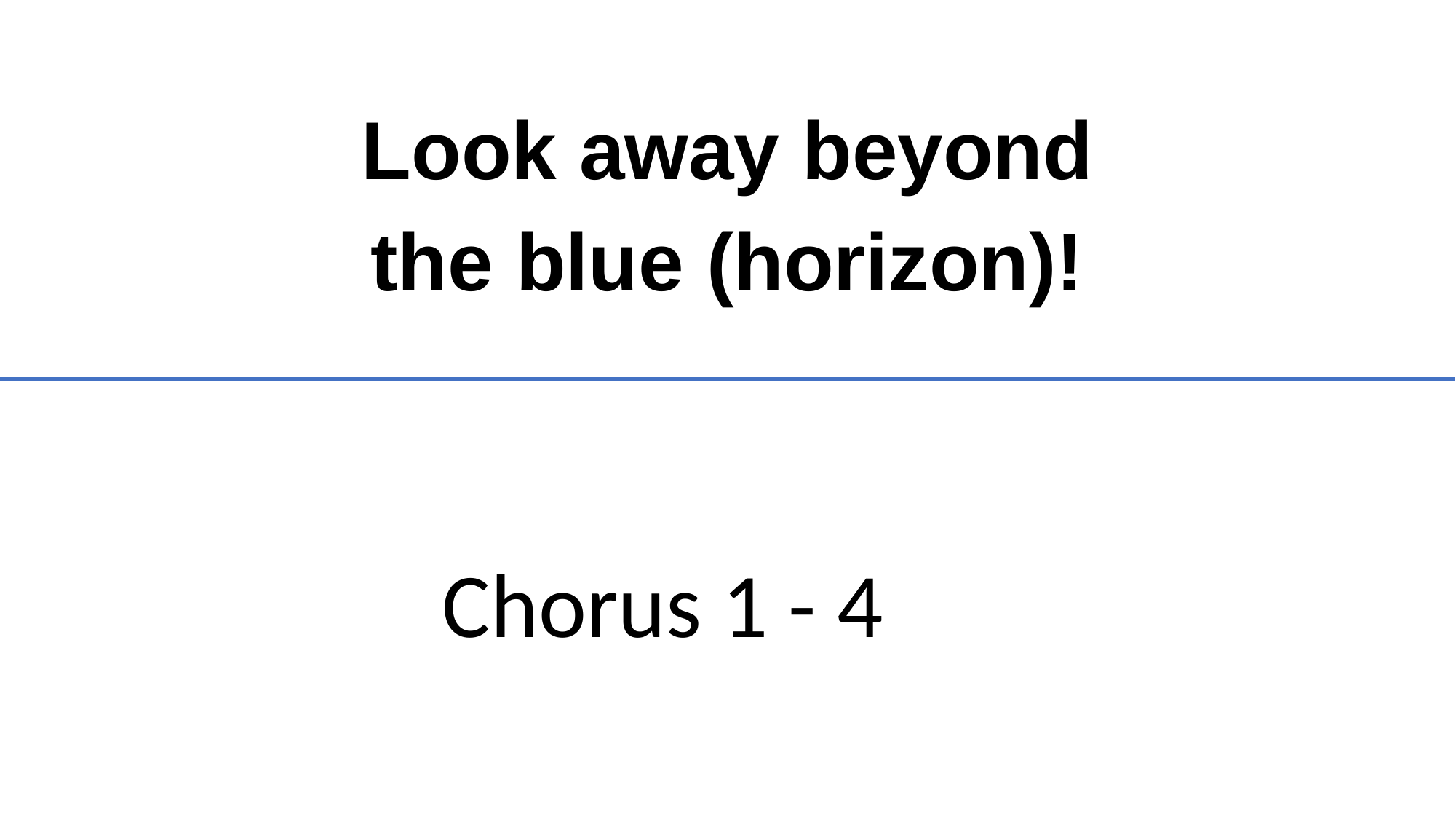

Look away beyond
the blue (horizon)!
Chorus 1 - 4